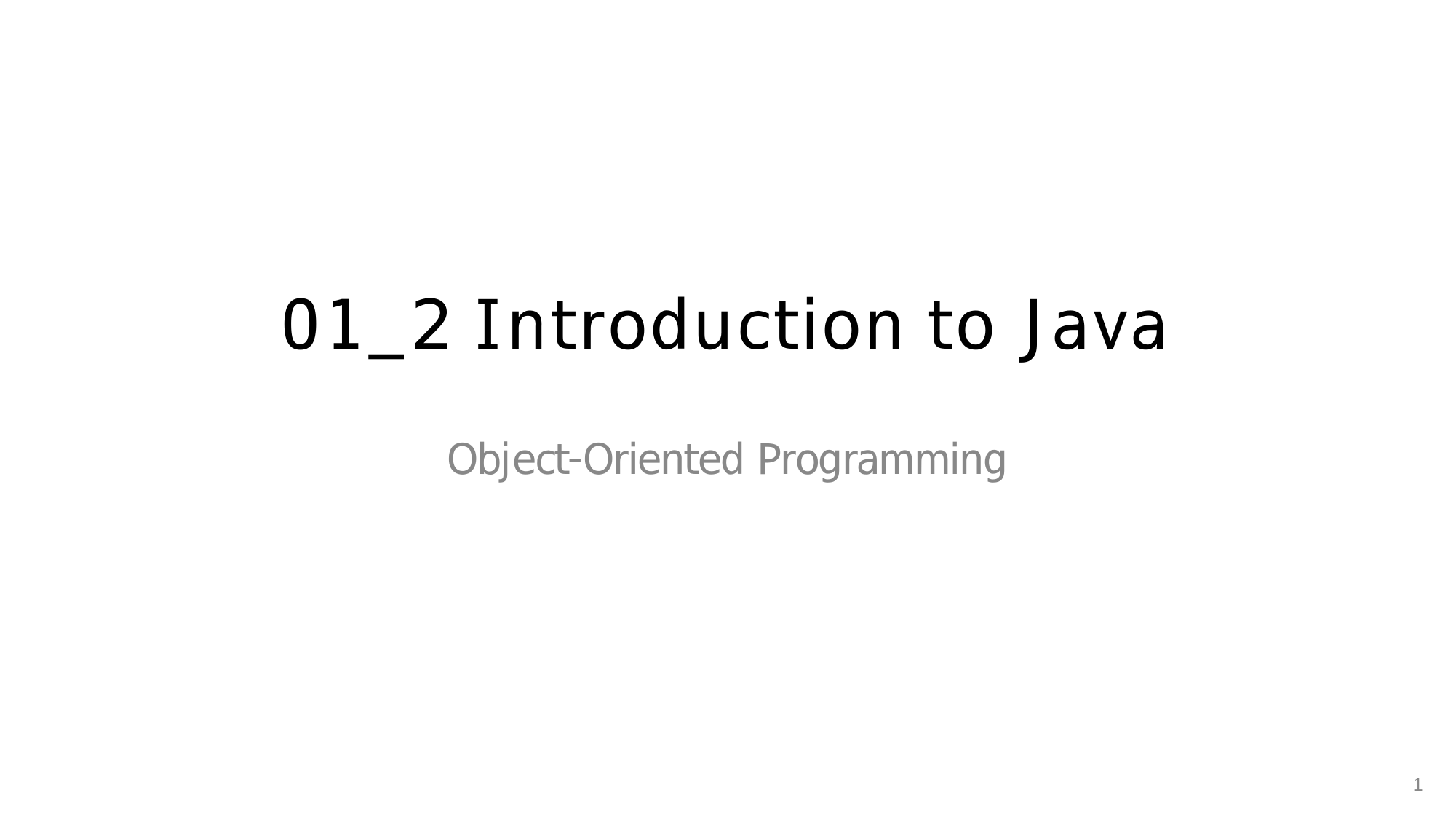

# 01_2 Introduction to Java
Object-Oriented Programming
1